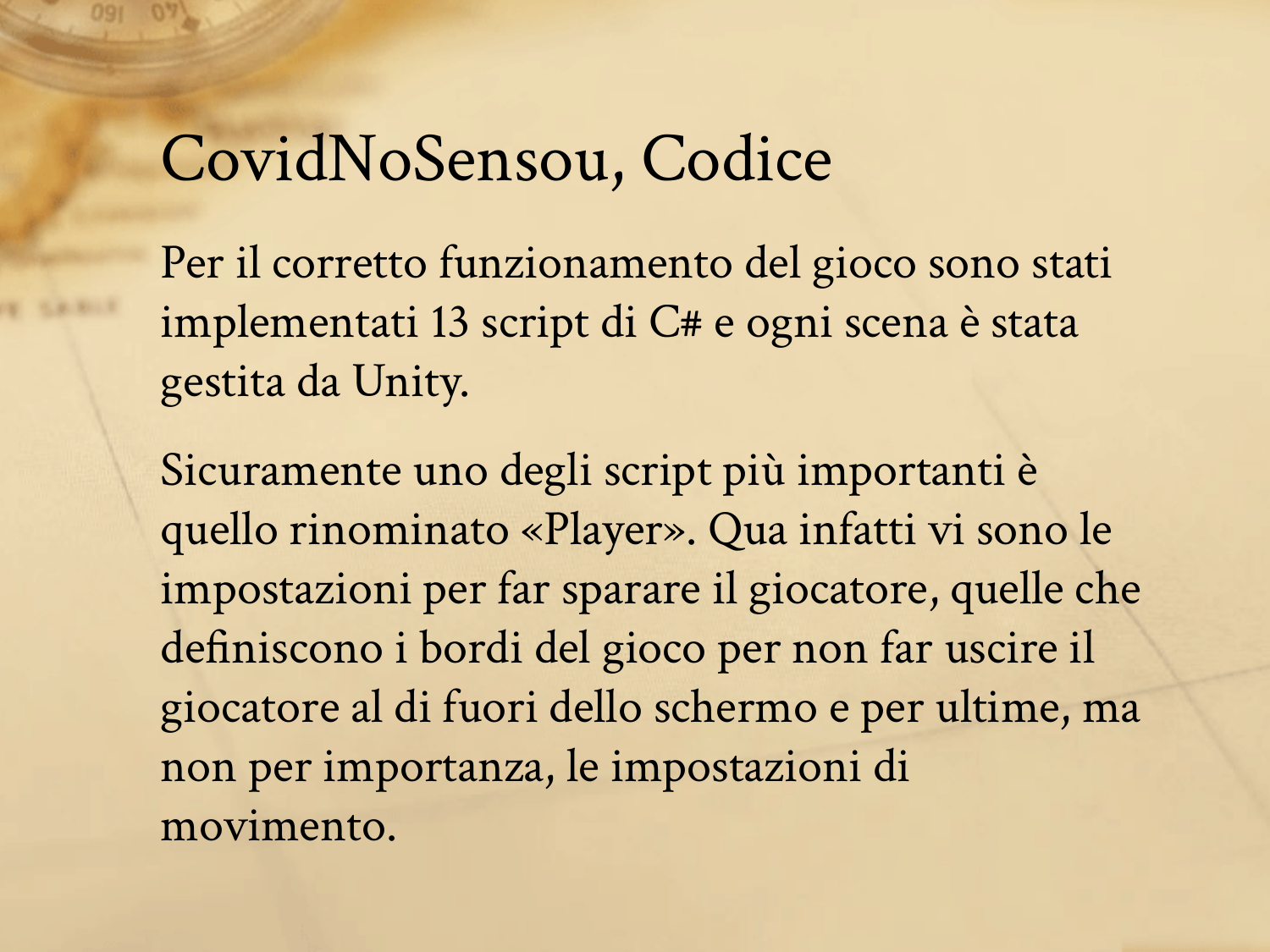

# CovidNoSensou, Codice
Per il corretto funzionamento del gioco sono stati implementati 13 script di C# e ogni scena è stata gestita da Unity.
Sicuramente uno degli script più importanti è quello rinominato «Player». Qua infatti vi sono le impostazioni per far sparare il giocatore, quelle che definiscono i bordi del gioco per non far uscire il giocatore al di fuori dello schermo e per ultime, ma non per importanza, le impostazioni di movimento.